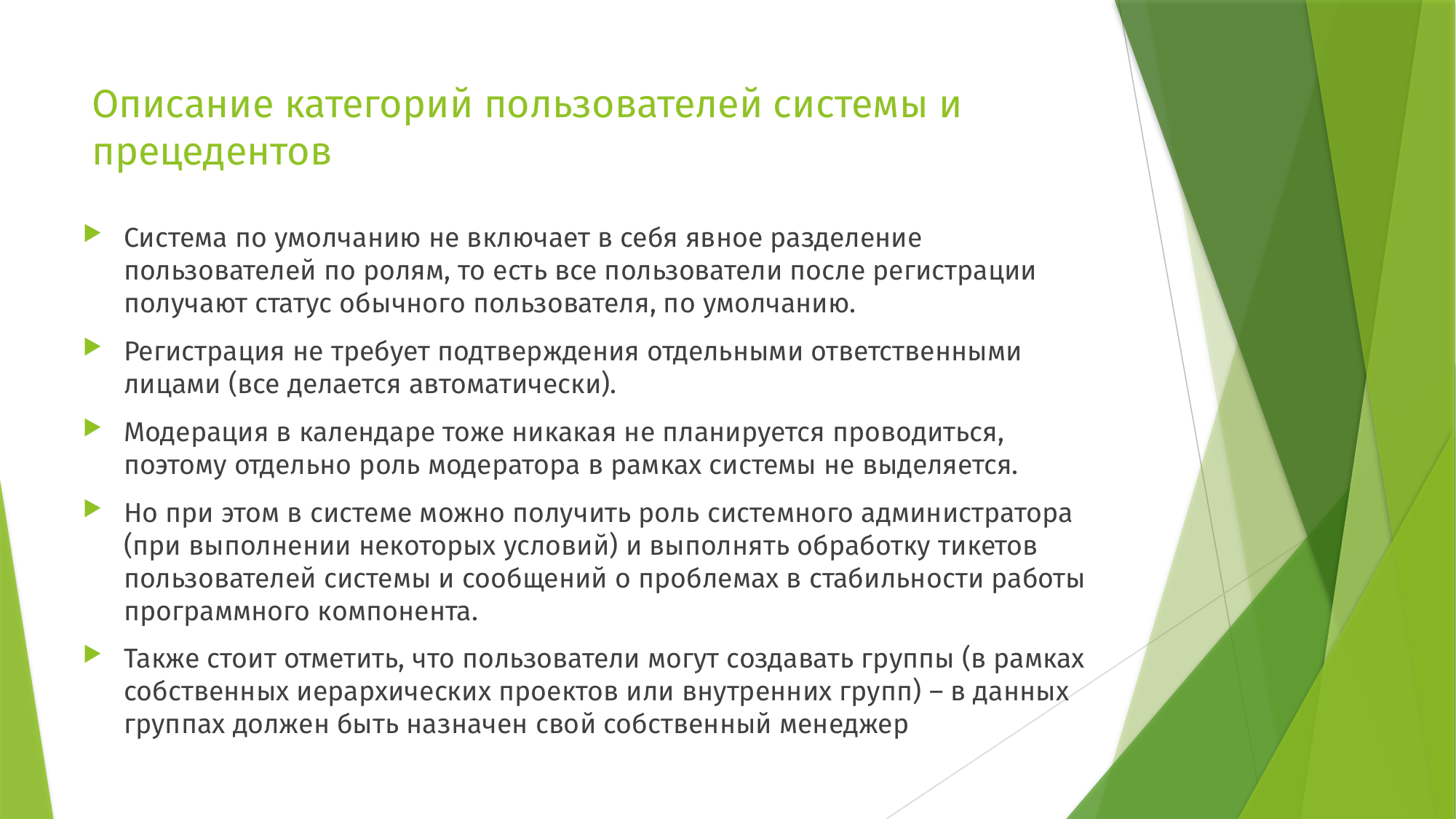

# Описание категорий пользователей системы и прецедентов
Система по умолчанию не включает в себя явное разделение пользователей по ролям, то есть все пользователи после регистрации получают статус обычного пользователя, по умолчанию.
Регистрация не требует подтверждения отдельными ответственными лицами (все делается автоматически).
Модерация в календаре тоже никакая не планируется проводиться, поэтому отдельно роль модератора в рамках системы не выделяется.
Но при этом в системе можно получить роль системного администратора (при выполнении некоторых условий) и выполнять обработку тикетов пользователей системы и сообщений о проблемах в стабильности работы программного компонента.
Также стоит отметить, что пользователи могут создавать группы (в рамках собственных иерархических проектов или внутренних групп) – в данных группах должен быть назначен свой собственный менеджер